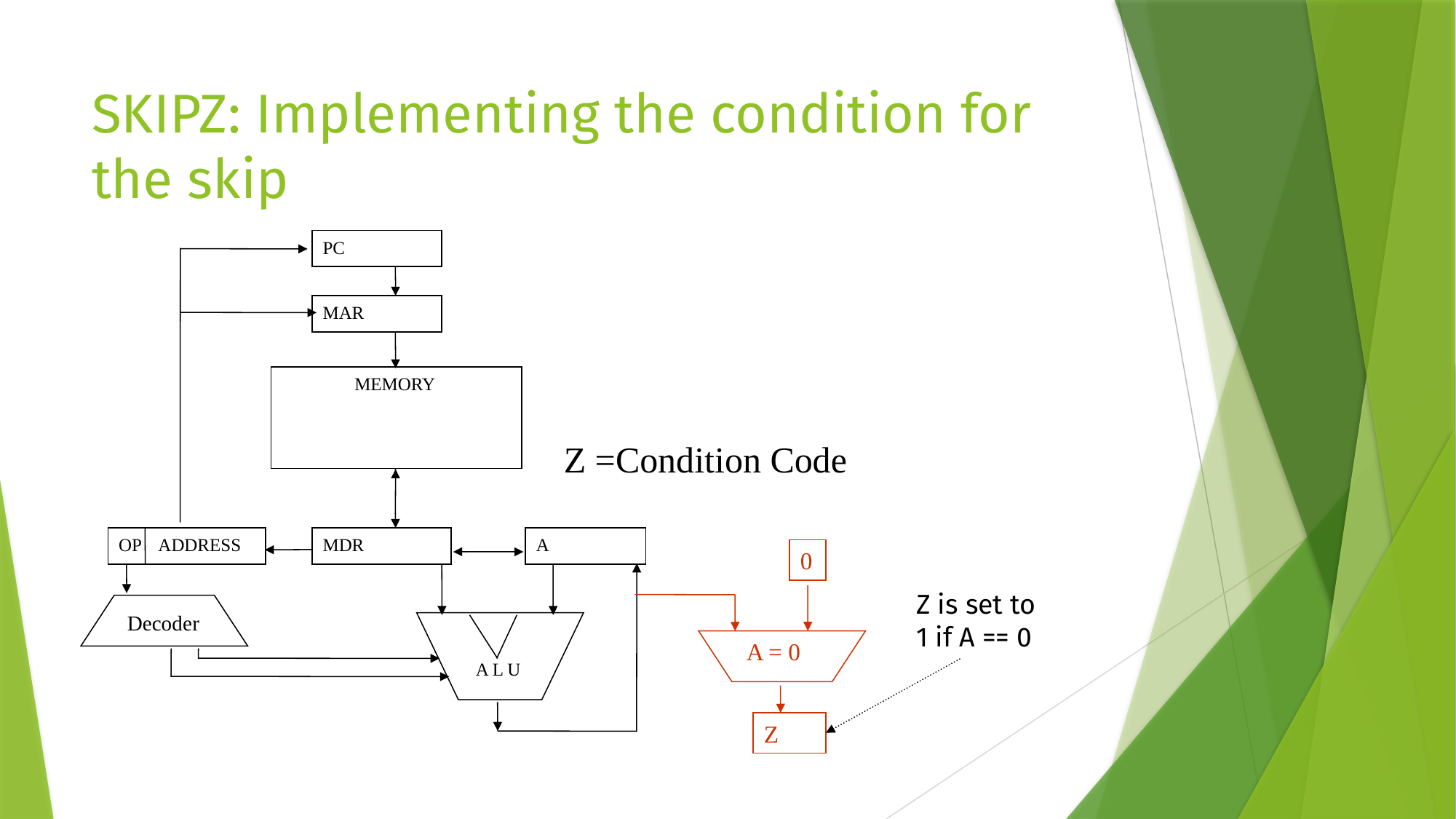

# SKIPZ: Implementing the condition for the skip
PC

MAR

                MEMORY
Z =Condition Code

OP    ADDRESS

MDR
A
0

Z is set to 1 if A == 0

Decoder

   A L U

A = 0

Z